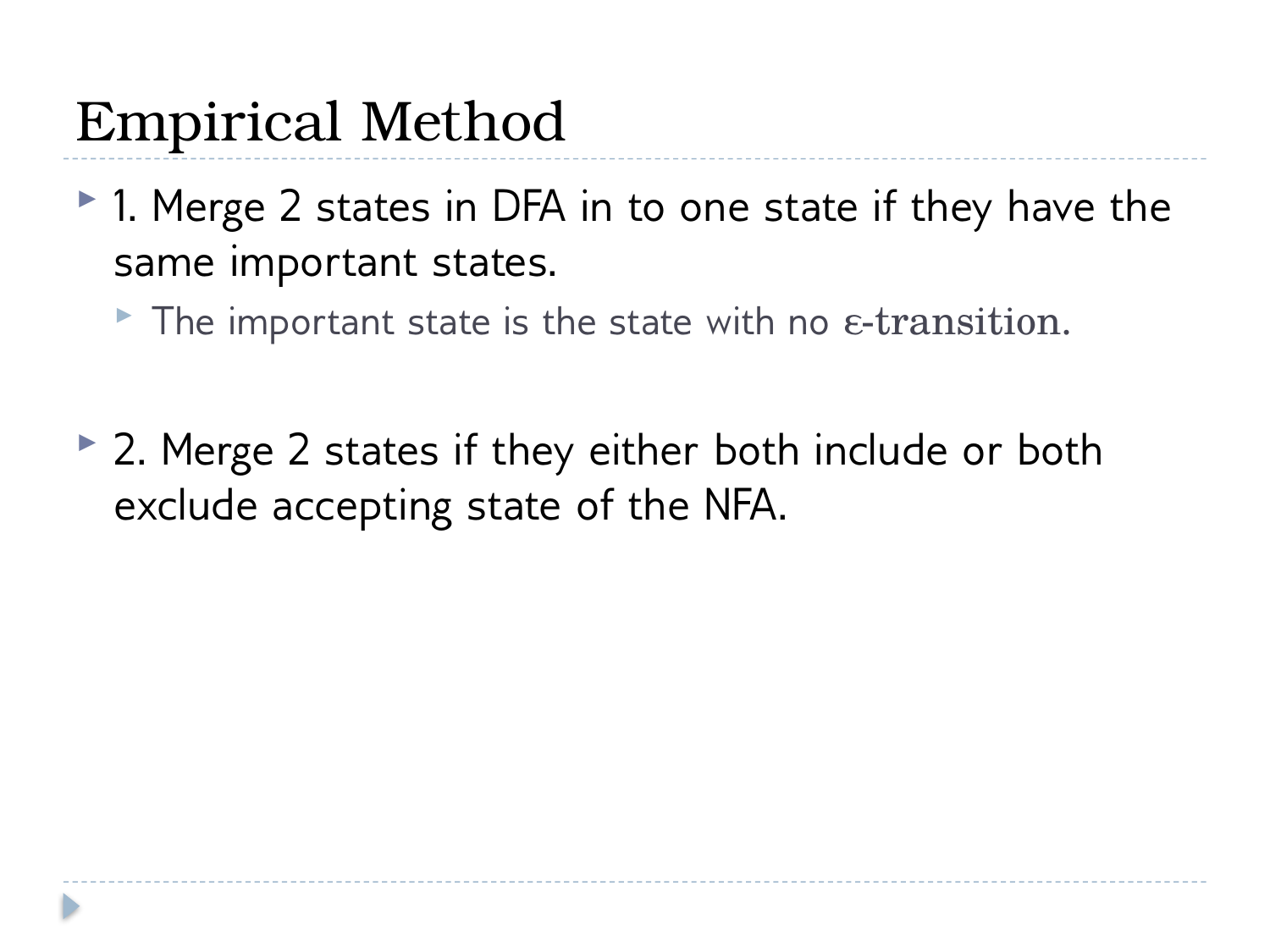

# Empirical Method
1. Merge 2 states in DFA in to one state if they have the same important states.
The important state is the state with no ε-transition.

2. Merge 2 states if they either both include or both exclude accepting state of the NFA.